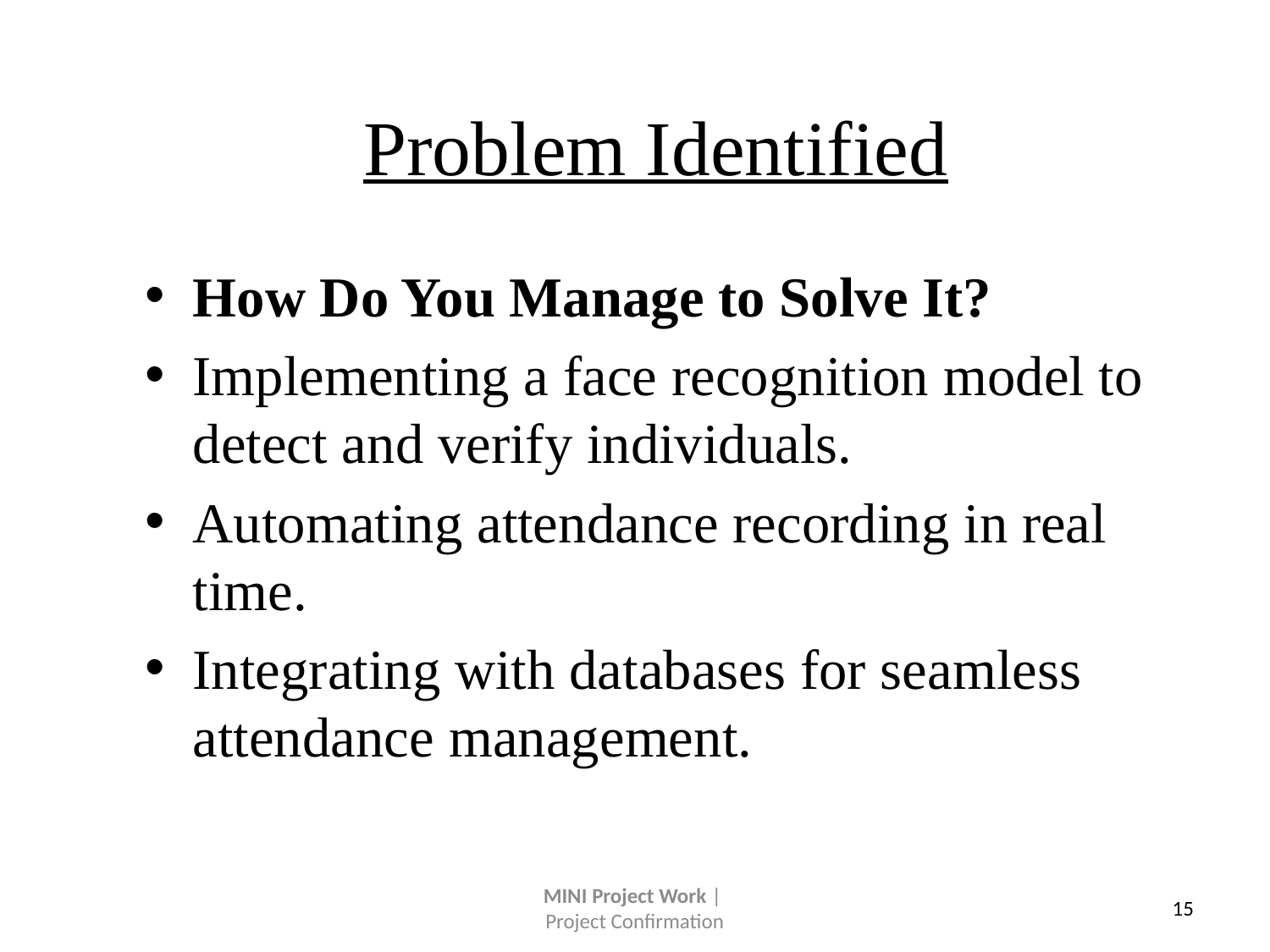

Problem Identified
How Do You Manage to Solve It?
Implementing a face recognition model to detect and verify individuals.
Automating attendance recording in real time.
Integrating with databases for seamless attendance management.
MINI Project Work |
Project Confirmation
15